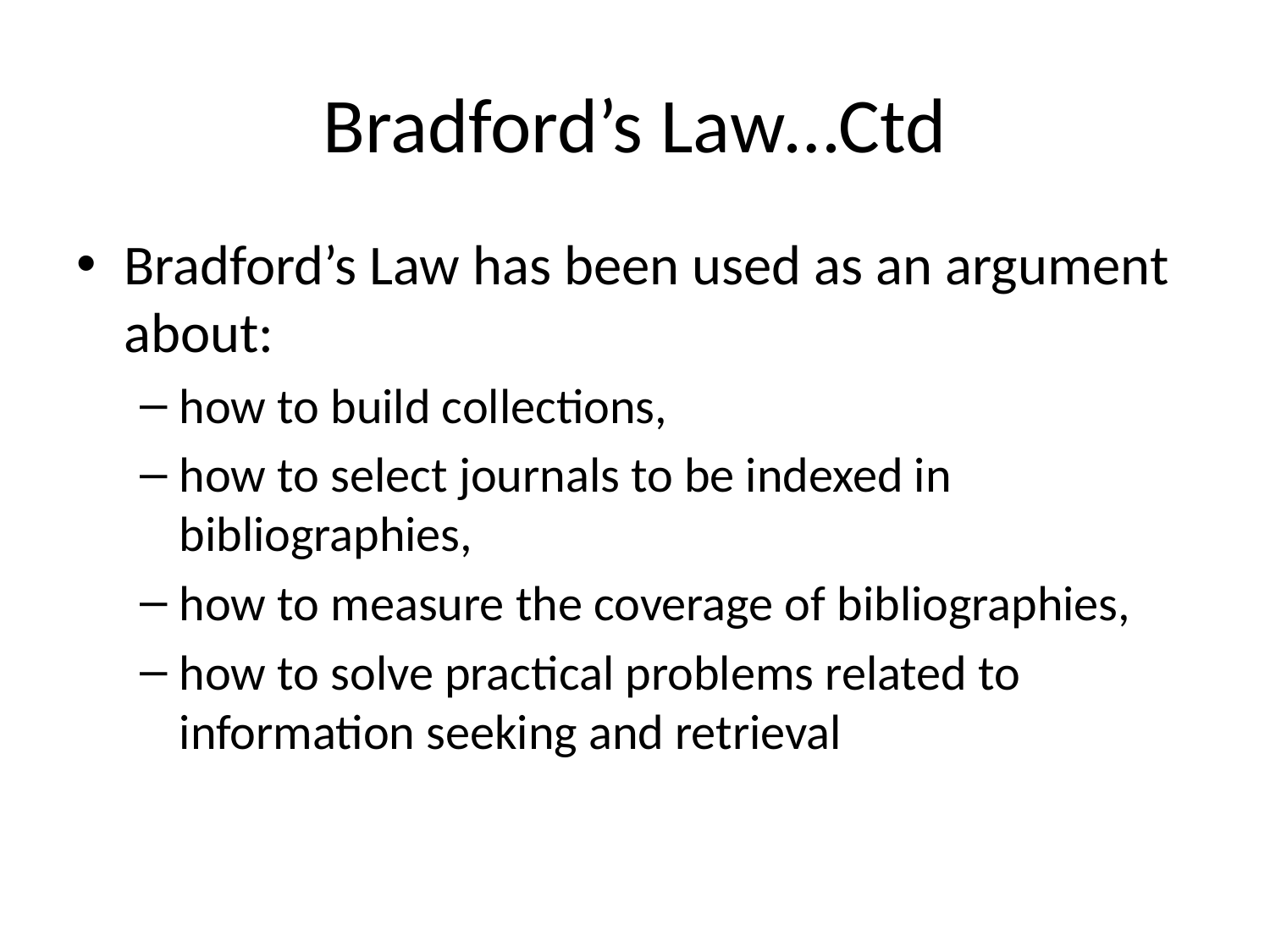

# Bradford’s Law…Ctd
Bradford’s Law has been used as an argument about:
how to build collections,
how to select journals to be indexed in bibliographies,
how to measure the coverage of bibliographies,
how to solve practical problems related to information seeking and retrieval